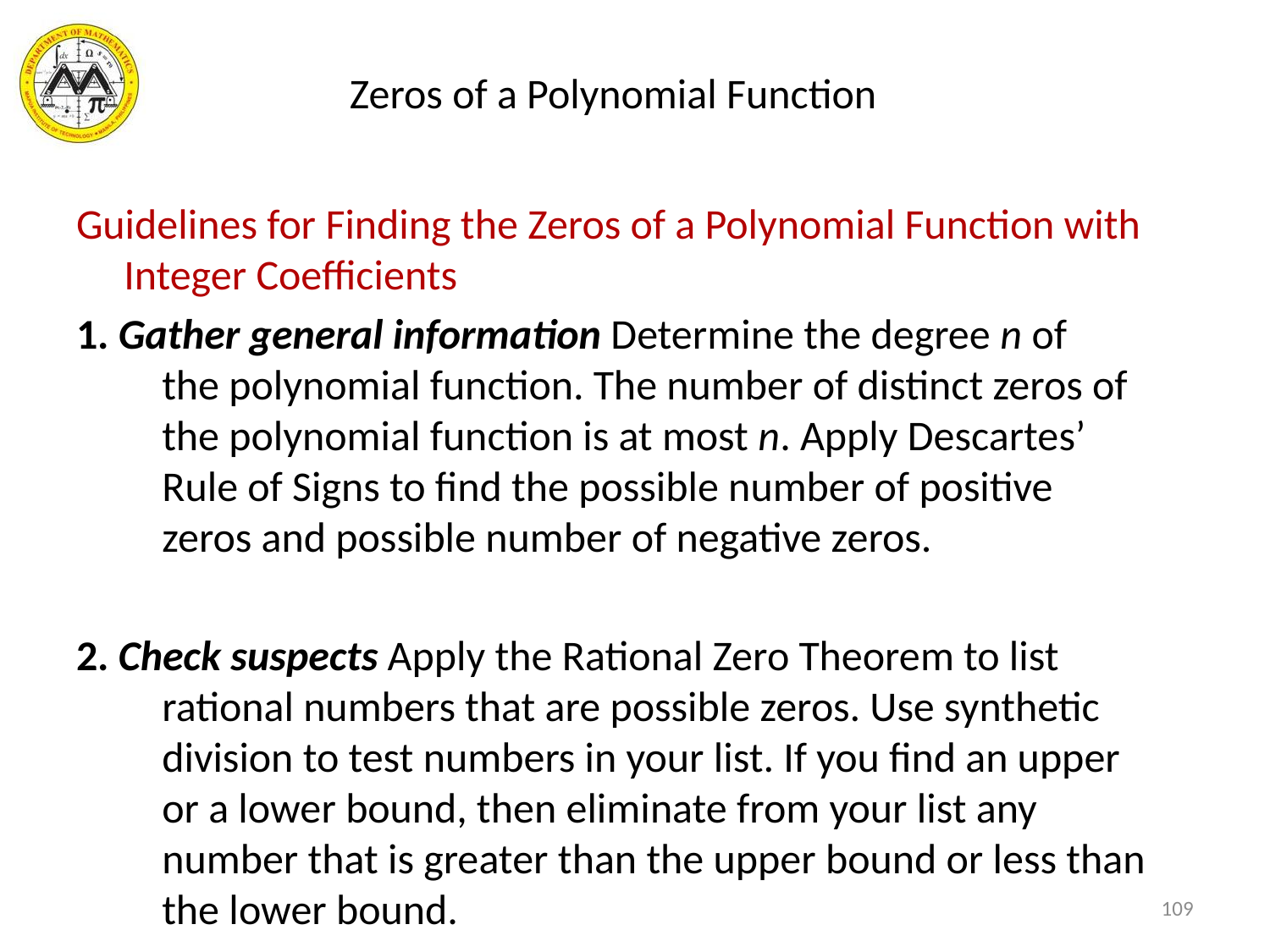

# Zeros of a Polynomial Function
Guidelines for Finding the Zeros of a Polynomial Function with Integer Coefficients
1. Gather general information Determine the degree n of
    the polynomial function. The number of distinct zeros of
    the polynomial function is at most n. Apply Descartes’
    Rule of Signs to find the possible number of positive
    zeros and possible number of negative zeros.

2. Check suspects Apply the Rational Zero Theorem to list
    rational numbers that are possible zeros. Use synthetic
    division to test numbers in your list. If you find an upper
    or a lower bound, then eliminate from your list any
    number that is greater than the upper bound or less than
    the lower bound.
109